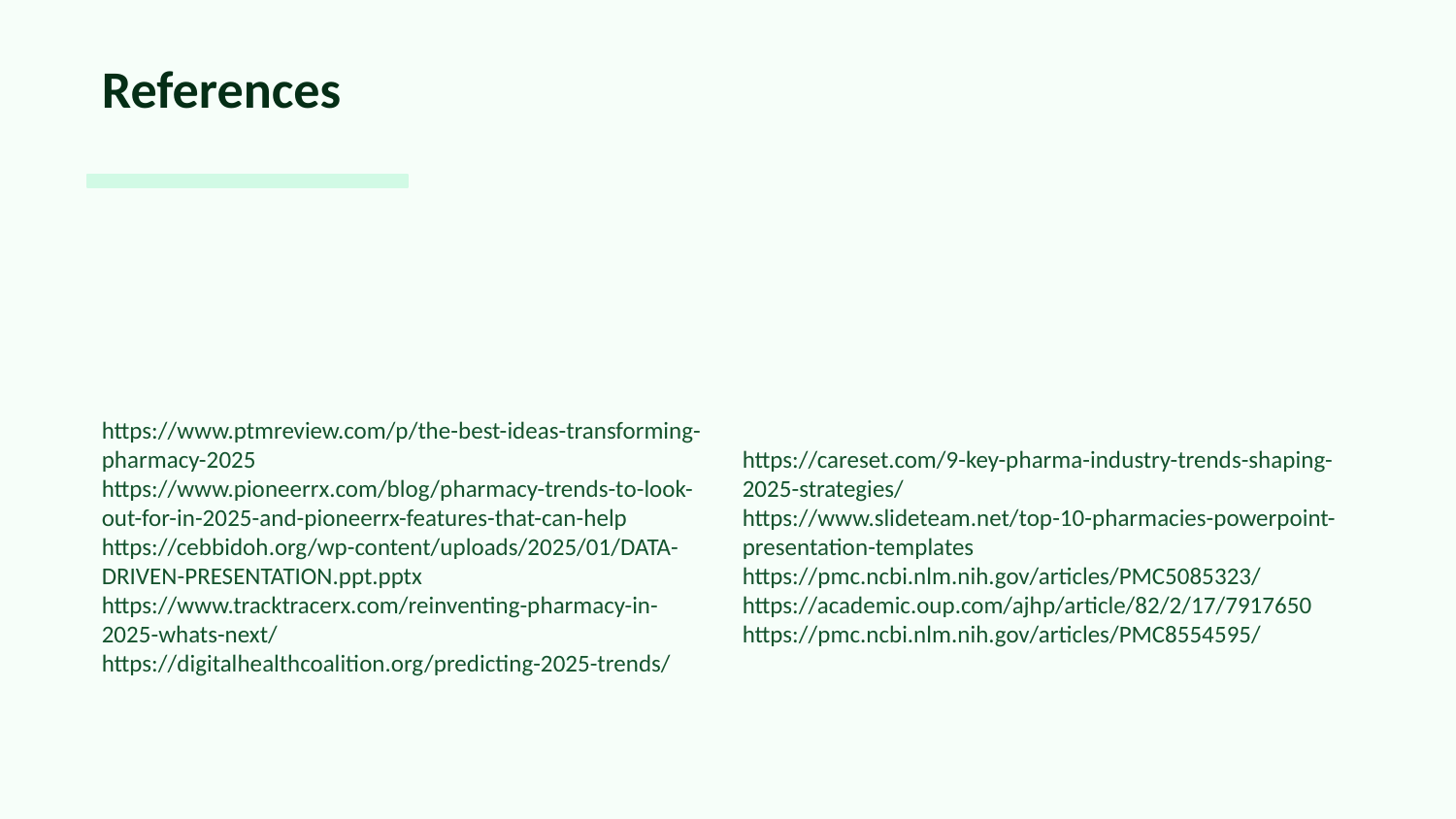

References

https://www.ptmreview.com/p/the-best-ideas-transforming-pharmacy-2025
https://www.pioneerrx.com/blog/pharmacy-trends-to-look-out-for-in-2025-and-pioneerrx-features-that-can-help
https://cebbidoh.org/wp-content/uploads/2025/01/DATA-DRIVEN-PRESENTATION.ppt.pptx
https://www.tracktracerx.com/reinventing-pharmacy-in-2025-whats-next/
https://digitalhealthcoalition.org/predicting-2025-trends/
https://careset.com/9-key-pharma-industry-trends-shaping-2025-strategies/
https://www.slideteam.net/top-10-pharmacies-powerpoint-presentation-templates
https://pmc.ncbi.nlm.nih.gov/articles/PMC5085323/
https://academic.oup.com/ajhp/article/82/2/17/7917650
https://pmc.ncbi.nlm.nih.gov/articles/PMC8554595/